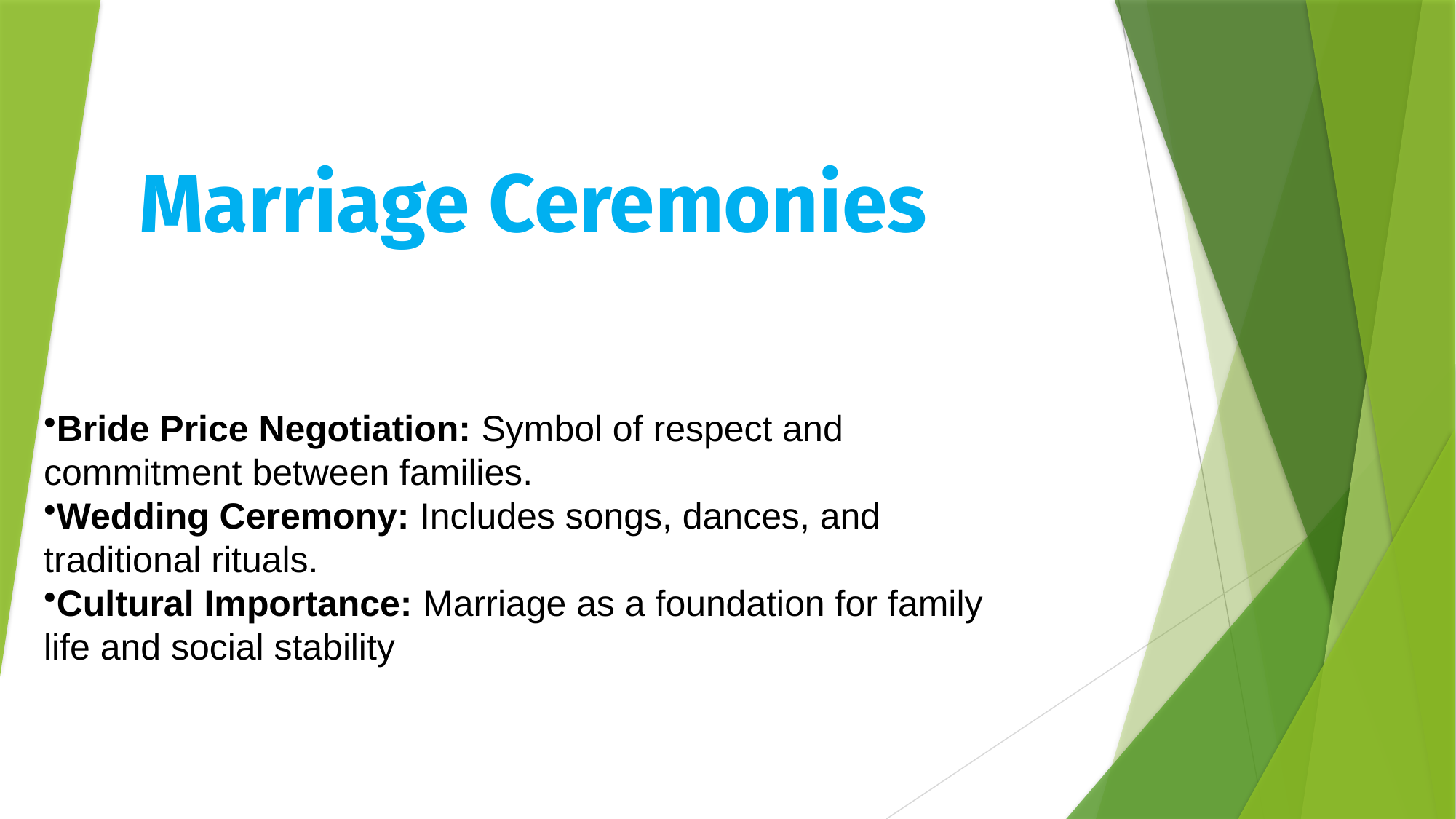

# Marriage Ceremonies
Bride Price Negotiation: Symbol of respect and commitment between families.
Wedding Ceremony: Includes songs, dances, and traditional rituals.
Cultural Importance: Marriage as a foundation for family life and social stability